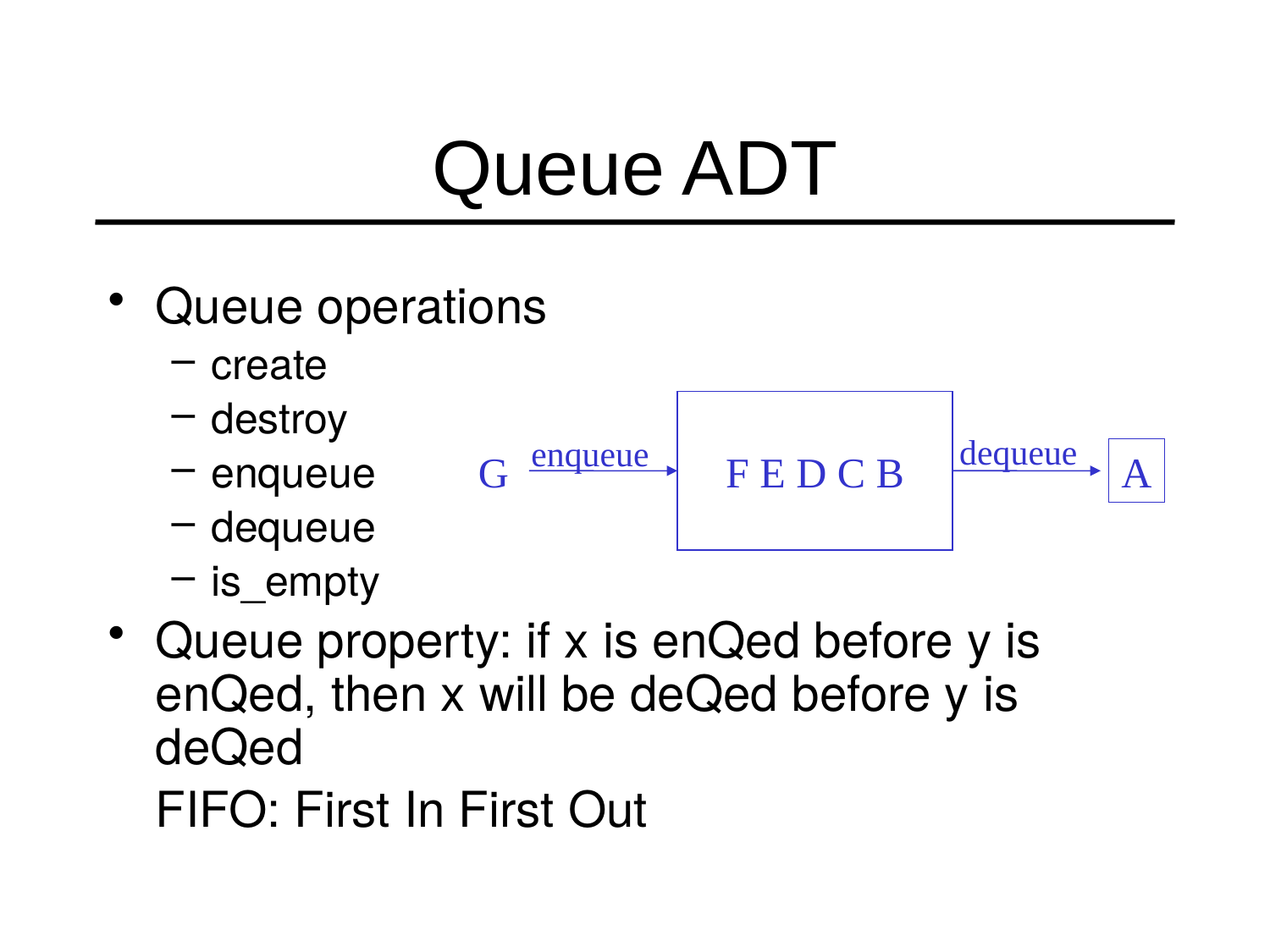

# Queue ADT
Queue operations
create
destroy
enqueue
dequeue
is_empty
Queue property: if x is enQed before y is enQed, then x will be deQed before y is deQed
	FIFO: First In First Out
F E D C B
dequeue
enqueue
G
A